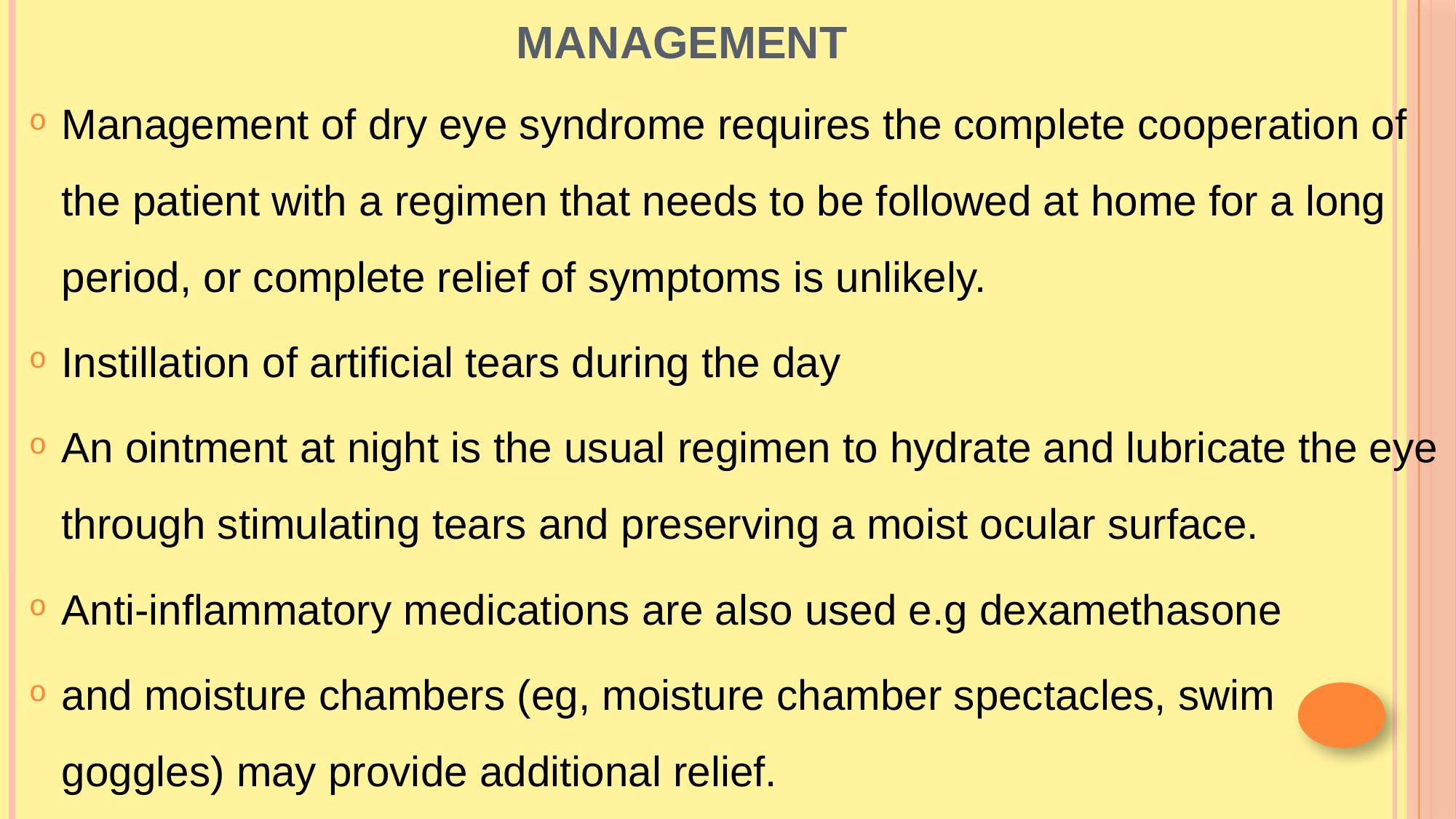

# Management
Management of dry eye syndrome requires the complete cooperation of the patient with a regimen that needs to be followed at home for a long period, or complete relief of symptoms is unlikely.
Instillation of artificial tears during the day
An ointment at night is the usual regimen to hydrate and lubricate the eye through stimulating tears and preserving a moist ocular surface.
Anti-inflammatory medications are also used e.g dexamethasone
and moisture chambers (eg, moisture chamber spectacles, swim goggles) may provide additional relief.